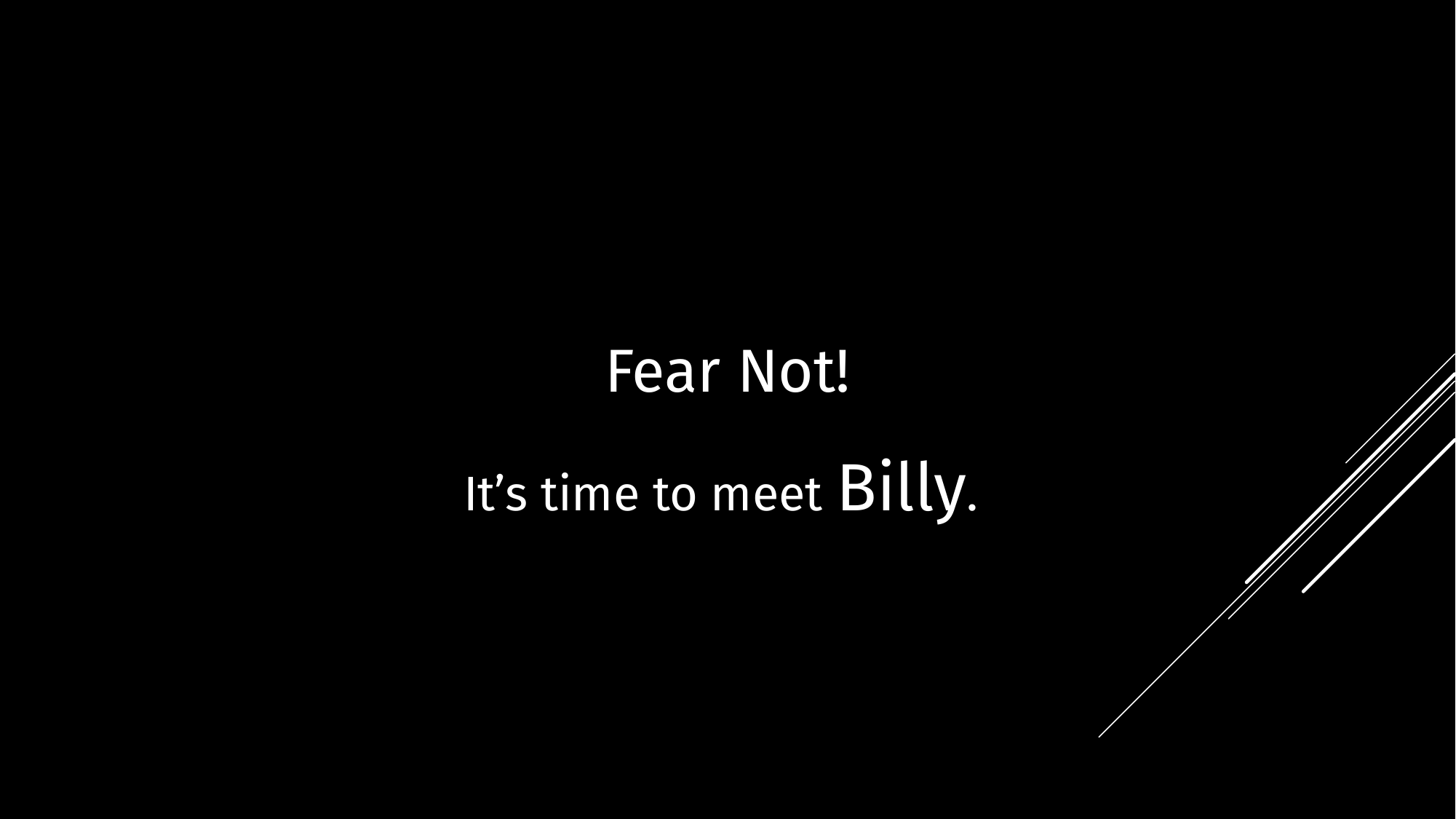

Fear Not!
It’s time to meet Billy.